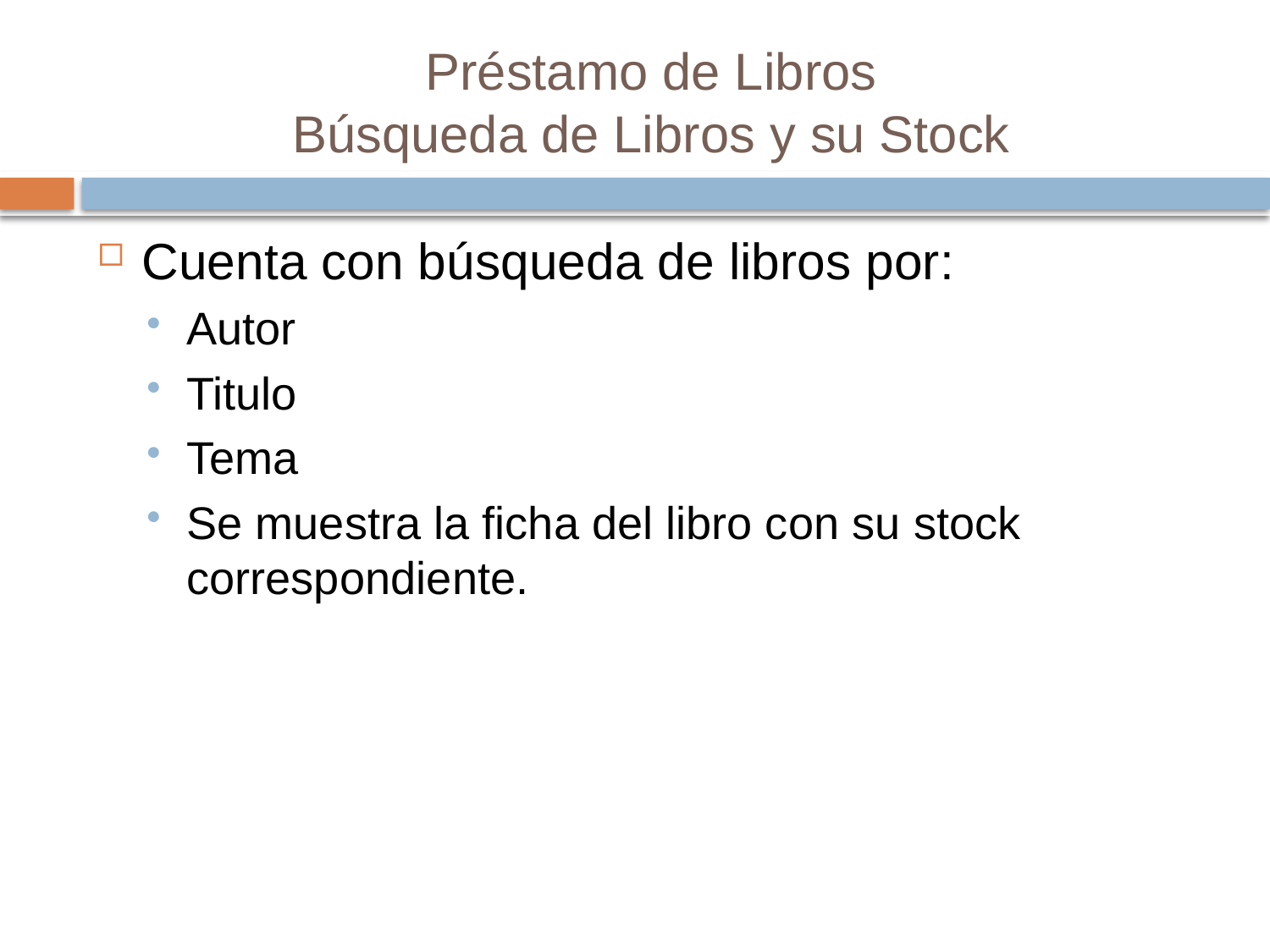

# Préstamo de Libros Búsqueda de Libros y su Stock
Cuenta con búsqueda de libros por:
Autor
Titulo
Tema
Se muestra la ficha del libro con su stock correspondiente.